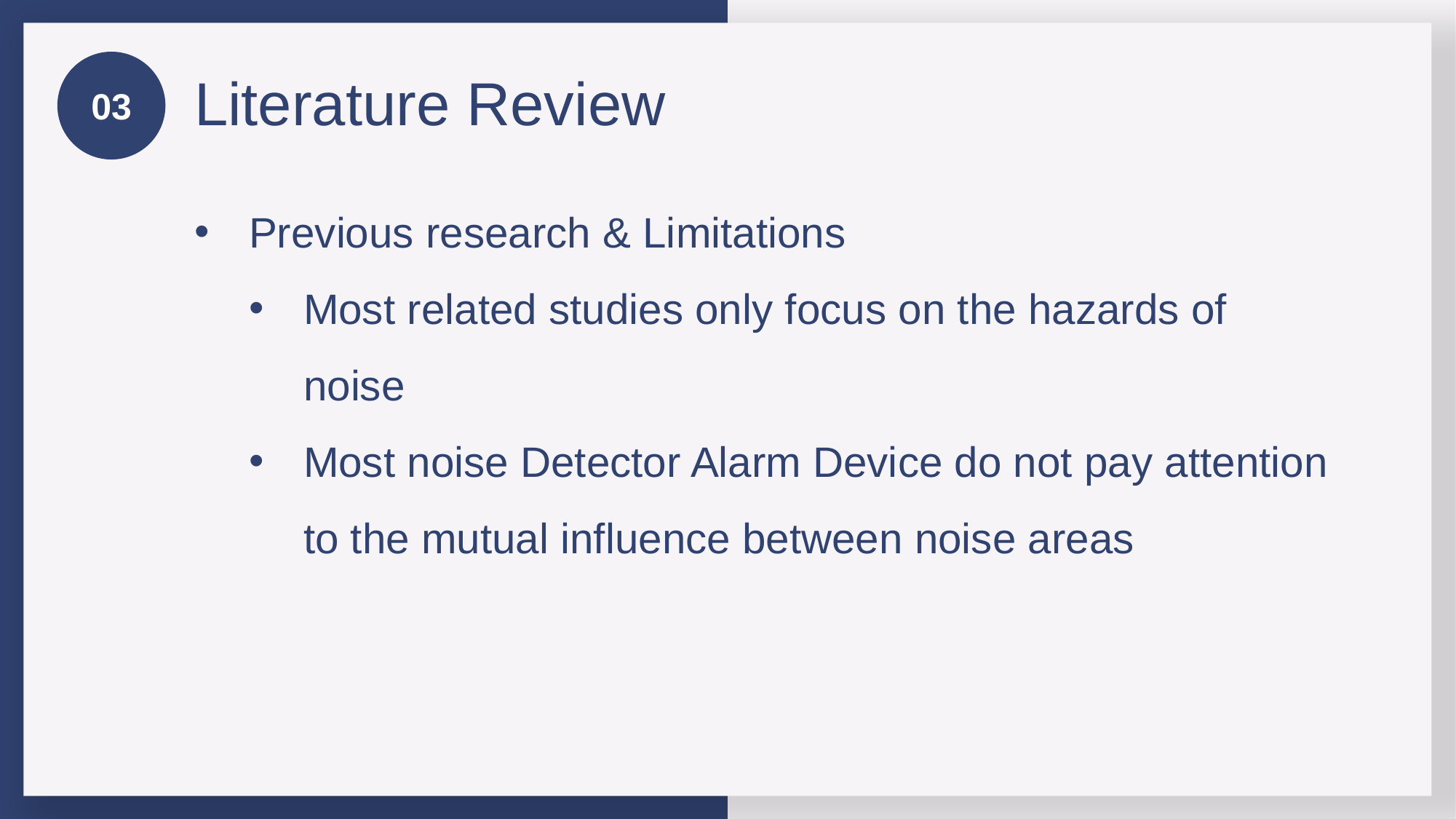

03
Literature Review
Previous research & Limitations
Most related studies only focus on the hazards of noise
Most noise Detector Alarm Device do not pay attention to the mutual influence between noise areas